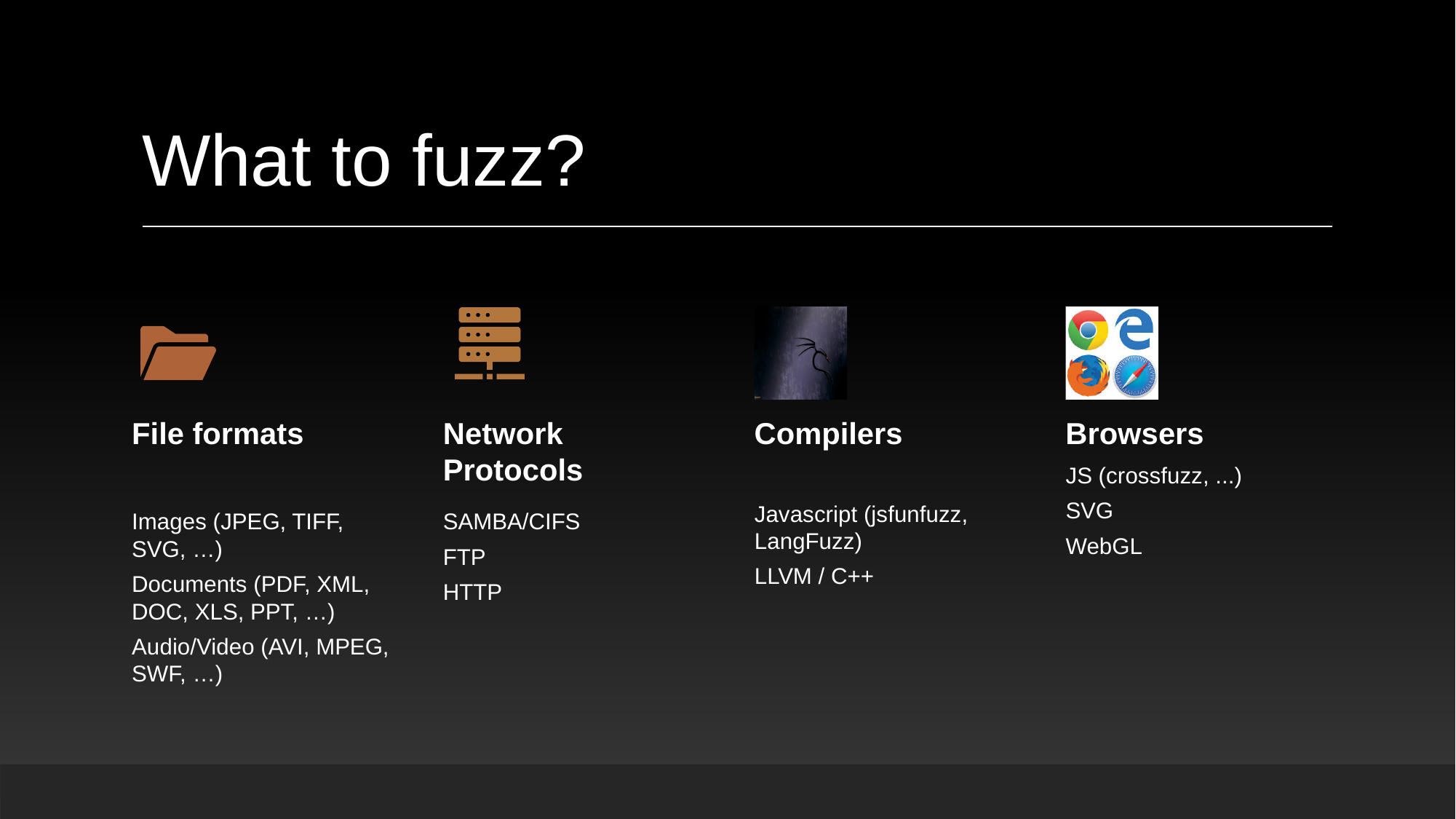

# What to fuzz?

File formats

Network Protocols

Compilers

Browsers
JS (crossfuzz, ...)
SVG
WebGL

Javascript (jsfunfuzz, LangFuzz)
LLVM / C++

Images (JPEG, TIFF, SVG, …)
Documents (PDF, XML, DOC, XLS, PPT, …)
Audio/Video (AVI, MPEG, SWF, …)
SAMBA/CIFS
FTP
HTTP